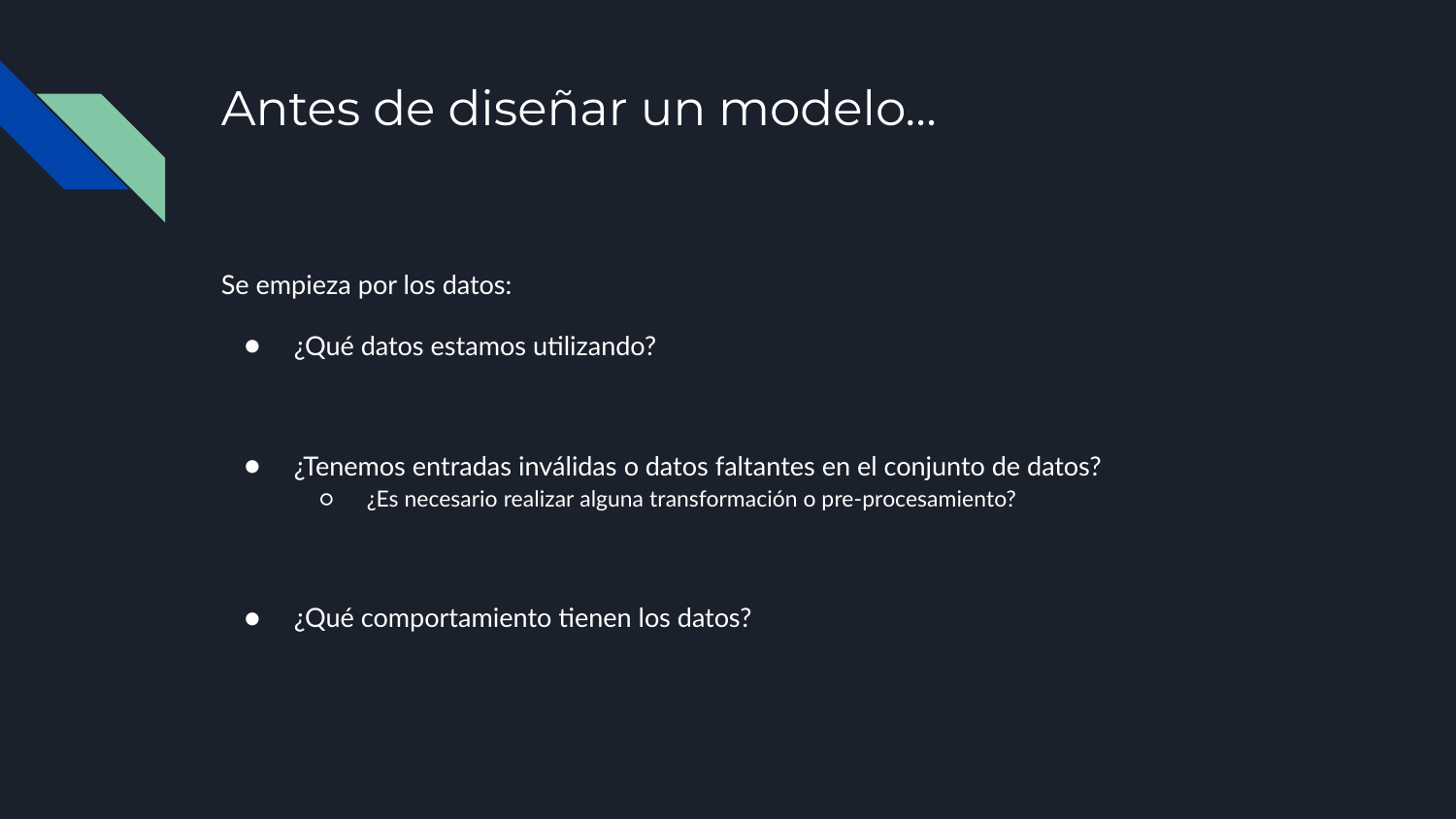

# Antes de diseñar un modelo…
Se empieza por los datos:
¿Qué datos estamos utilizando?

¿Tenemos entradas inválidas o datos faltantes en el conjunto de datos?
¿Es necesario realizar alguna transformación o pre-procesamiento?

¿Qué comportamiento tienen los datos?